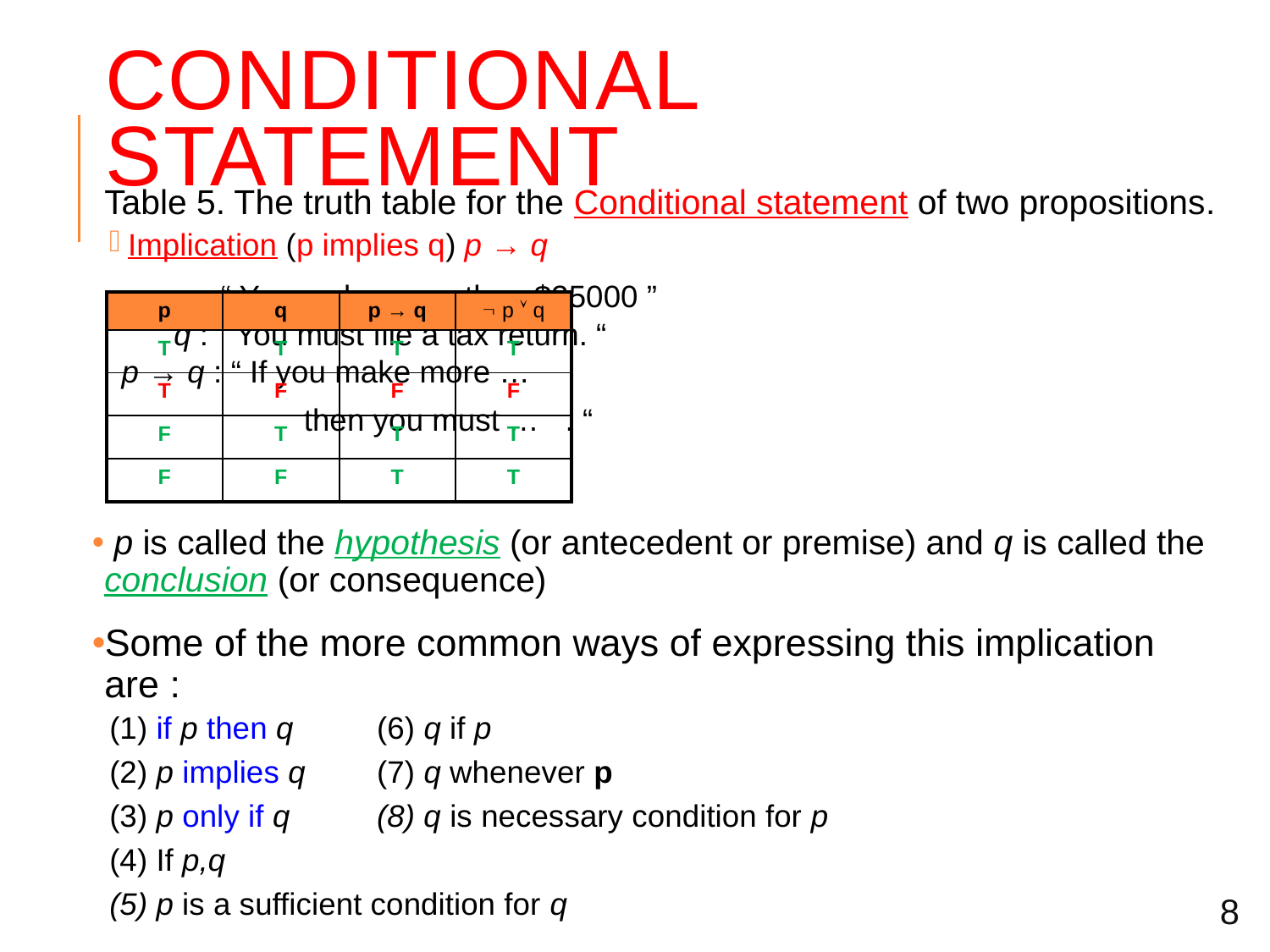

# Conditional statement
Table 5. The truth table for the Conditional statement of two propositions.
Implication (p implies q) p → q
					  eg. p : “ You make more than $25000 ”
					        q : “ You must file a tax return. “
					  p → q : “ If you make more …
				                       then you must …   . “

 p is called the hypothesis (or antecedent or premise) and q is called the conclusion (or consequence)
Some of the more common ways of expressing this implication are :
(1) if p then q			(6) q if p
(2) p implies q 			(7) q whenever p
(3) p only if q			(8) q is necessary condition for p
(4) If p,q
(5) p is a sufficient condition for q

| p | q | p → q | ¬ p ∨ q |
| --- | --- | --- | --- |
| T | T | T | T |
| T | F | F | F |
| F | T | T | T |
| F | F | T | T |
8